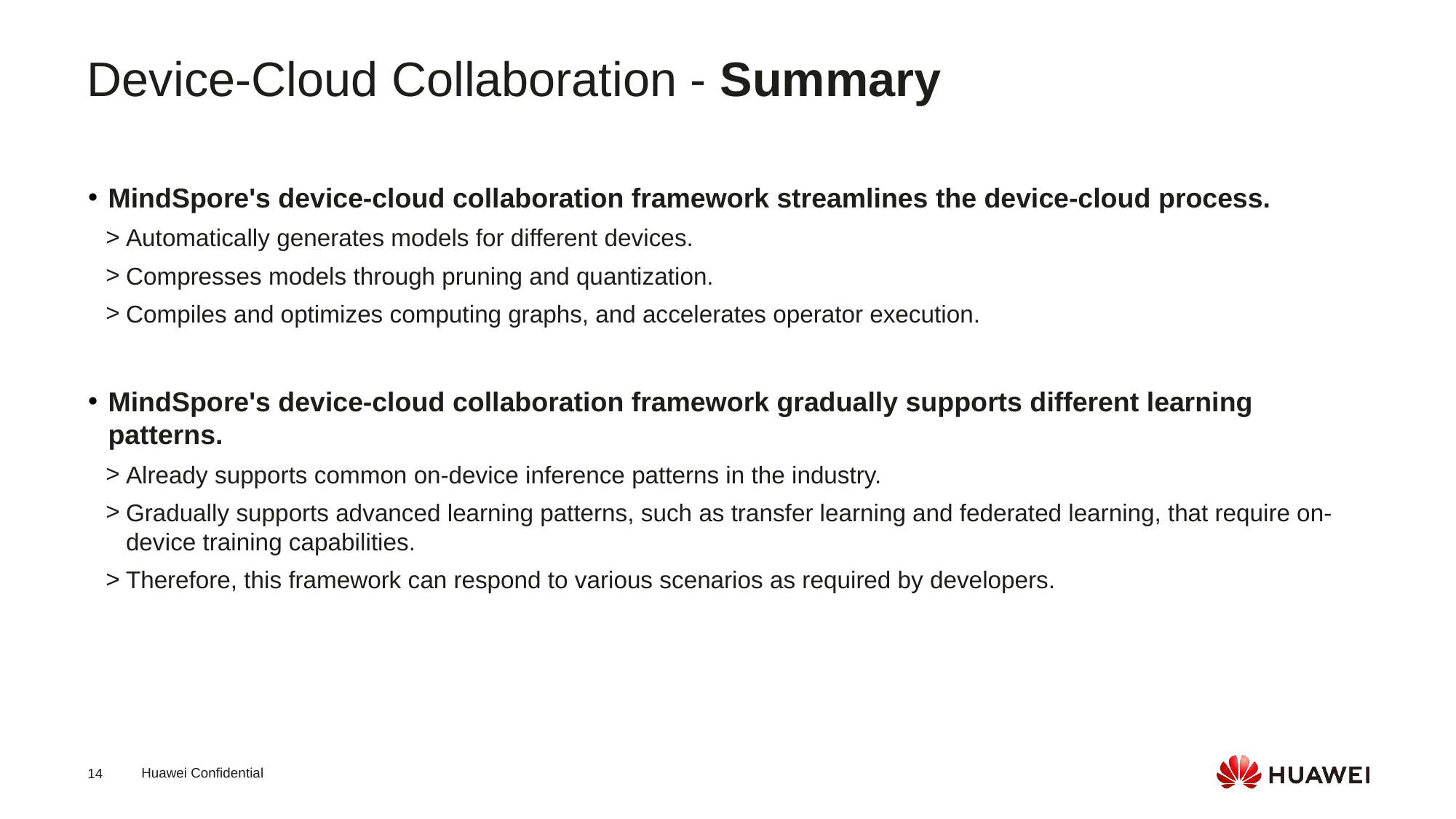

Device-Cloud Collaboration - Summary

MindSpore's device-cloud collaboration framework streamlines the device-cloud process.
Automatically generates models for different devices.
Compresses models through pruning and quantization.
Compiles and optimizes computing graphs, and accelerates operator execution.

MindSpore's device-cloud collaboration framework gradually supports different learning patterns.
Already supports common on-device inference patterns in the industry.
Gradually supports advanced learning patterns, such as transfer learning and federated learning, that require on-device training capabilities.
Therefore, this framework can respond to various scenarios as required by developers.